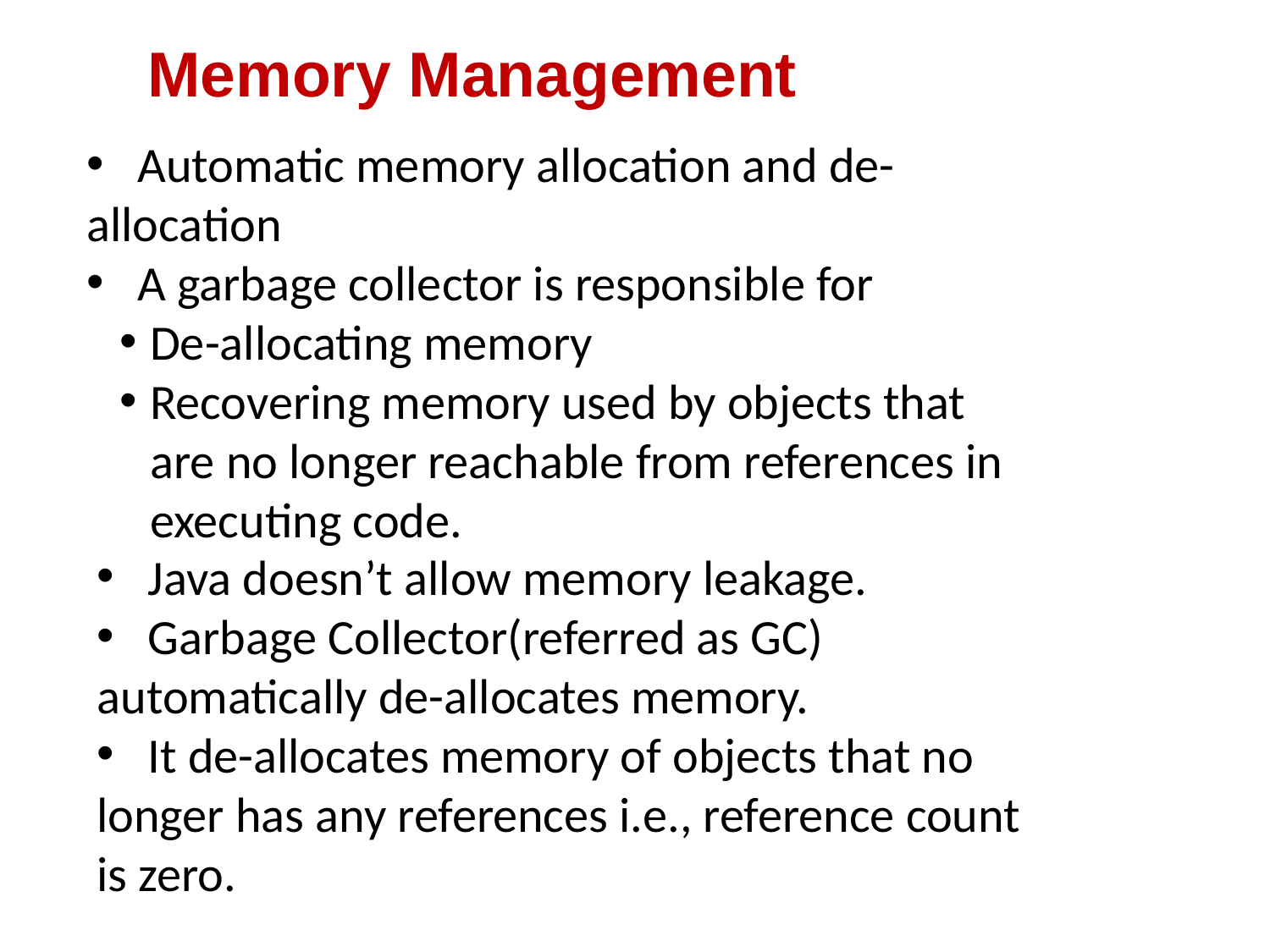

Memory Management
   Automatic memory allocation and de-allocation
   A garbage collector is responsible for
De-allocating memory
Recovering memory used by objects that are no longer reachable from references in executing code.

   Java doesn’t allow memory leakage.
   Garbage Collector(referred as GC) automatically de-allocates memory.
   It de-allocates memory of objects that no longer has any references i.e., reference count is zero.